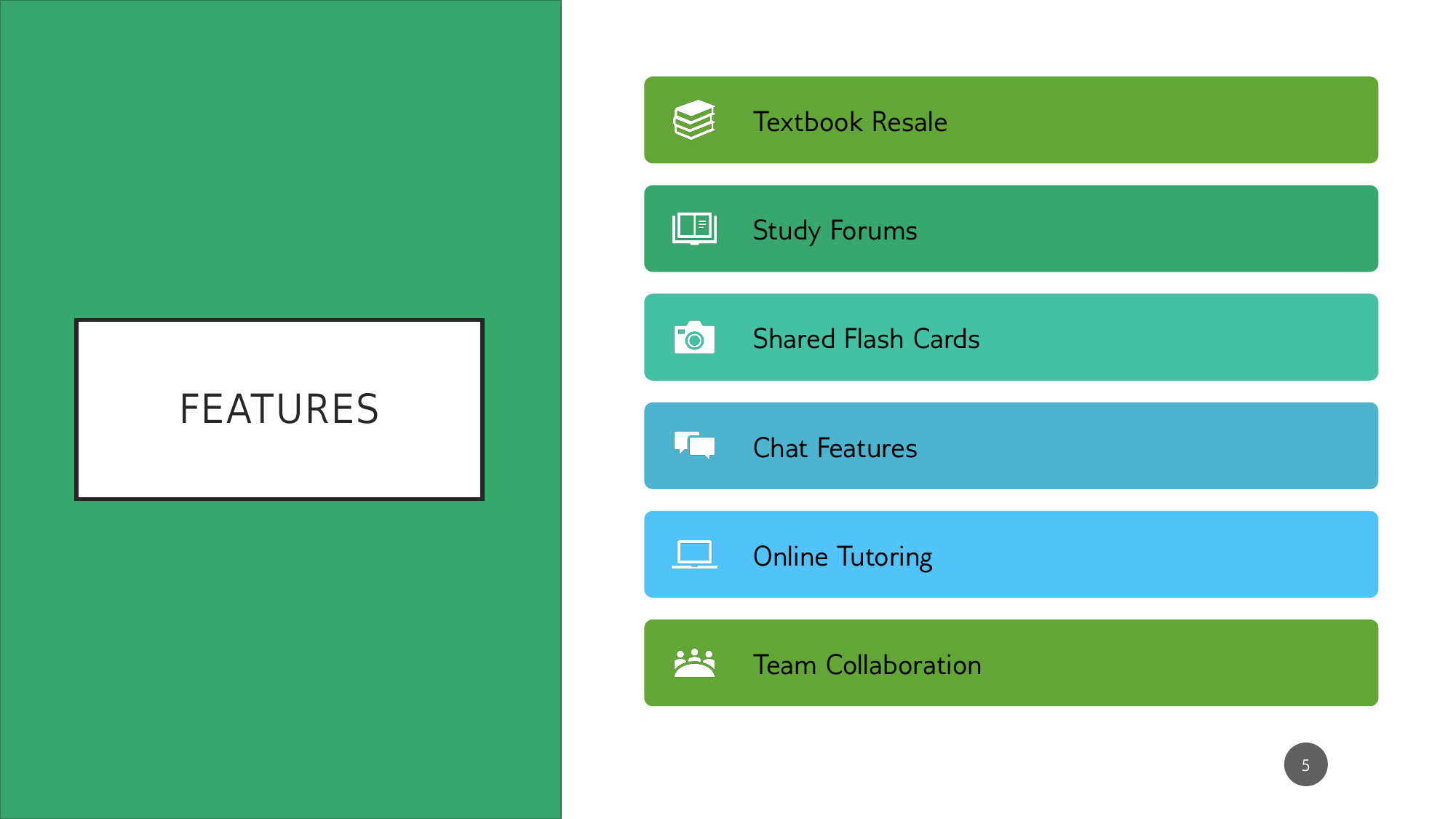

Textbook Resale
Study Forums
Shared Flash Cards
Chat Features
Online Tutoring
Team Collaboration
# Features
5